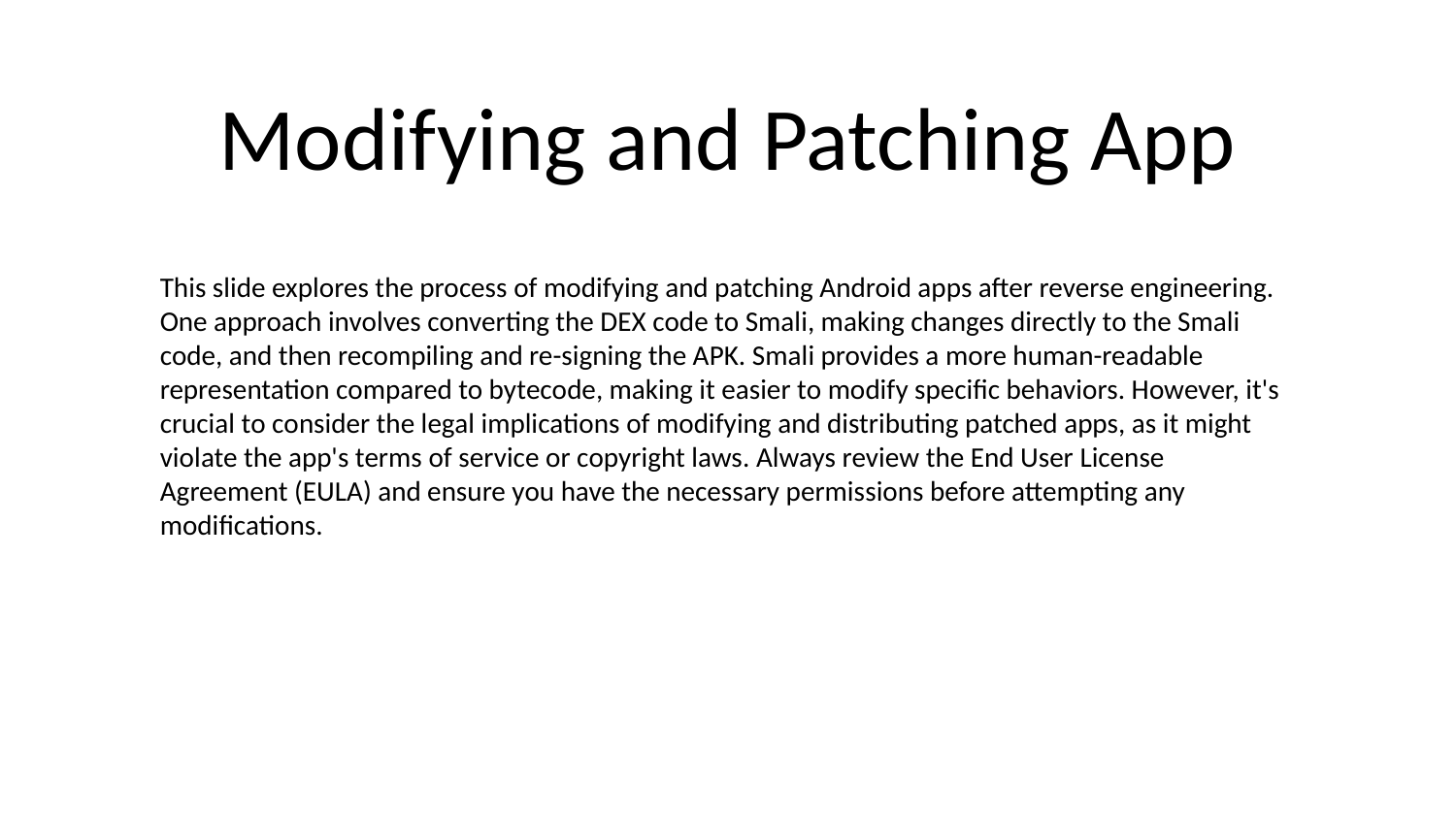

# Modifying and Patching App

This slide explores the process of modifying and patching Android apps after reverse engineering. One approach involves converting the DEX code to Smali, making changes directly to the Smali code, and then recompiling and re-signing the APK. Smali provides a more human-readable representation compared to bytecode, making it easier to modify specific behaviors. However, it's crucial to consider the legal implications of modifying and distributing patched apps, as it might violate the app's terms of service or copyright laws. Always review the End User License Agreement (EULA) and ensure you have the necessary permissions before attempting any modifications.